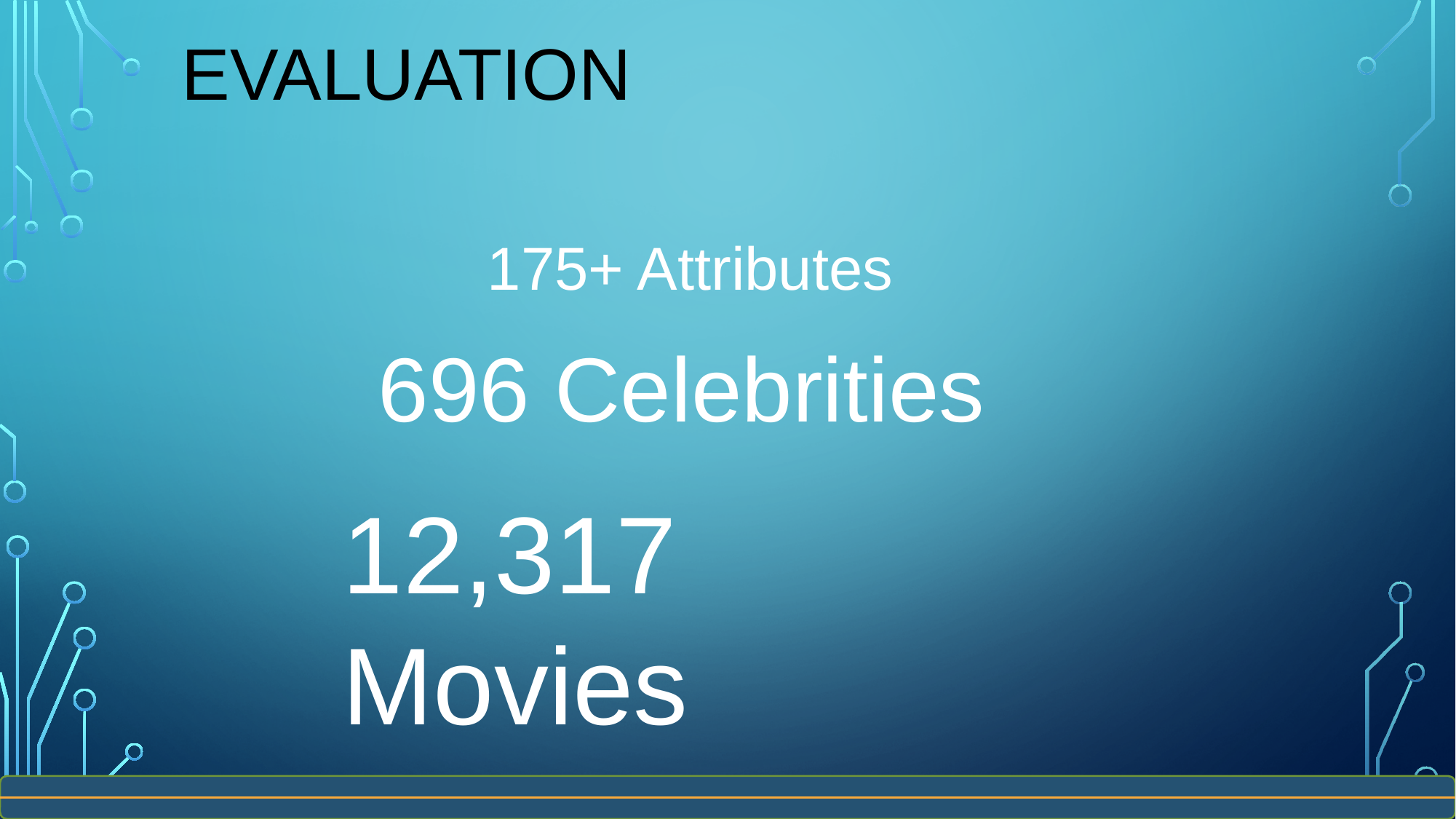

evaluation
175+ Attributes
696 Celebrities
12,317 Movies